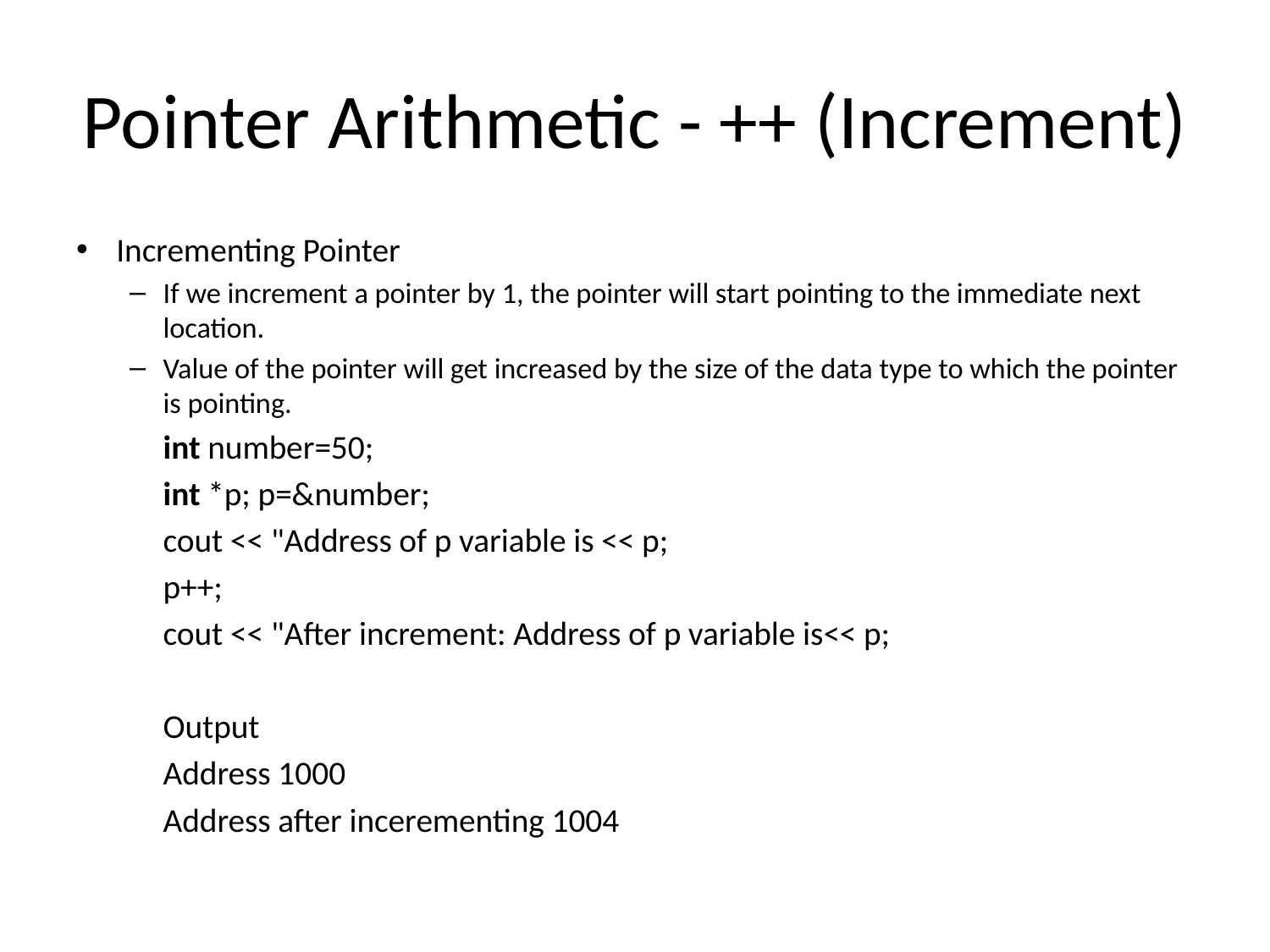

# Pointer Arithmetic - ++ (Increment)
Incrementing Pointer
If we increment a pointer by 1, the pointer will start pointing to the immediate next location.
Value of the pointer will get increased by the size of the data type to which the pointer is pointing.
int number=50;
int *p; p=&number;
cout << "Address of p variable is << p;
p++;
cout << "After increment: Address of p variable is<< p;

Output
Address 1000
Address after incerementing 1004